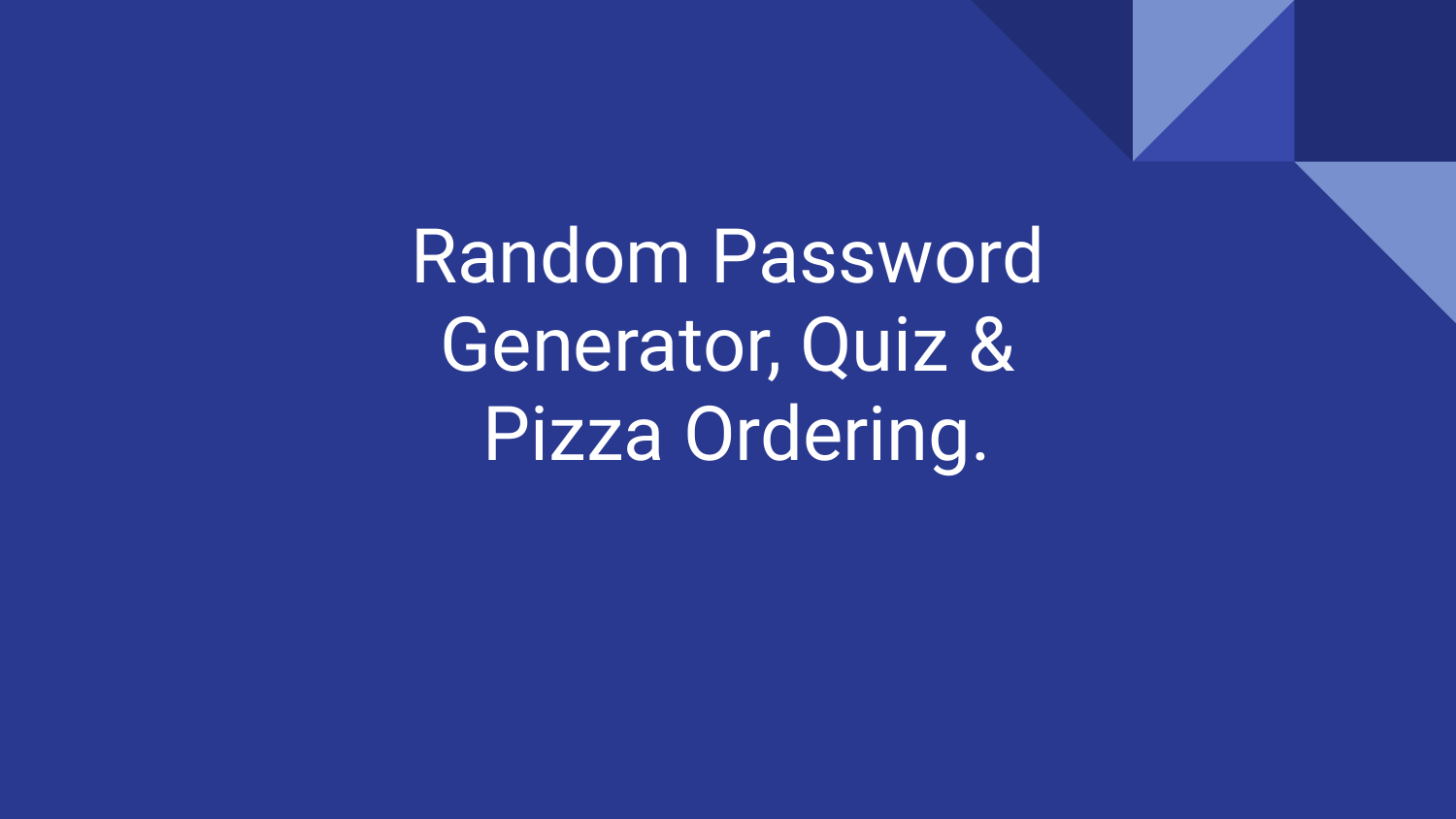

# Random Password Generator, Quiz &
 Pizza Ordering.